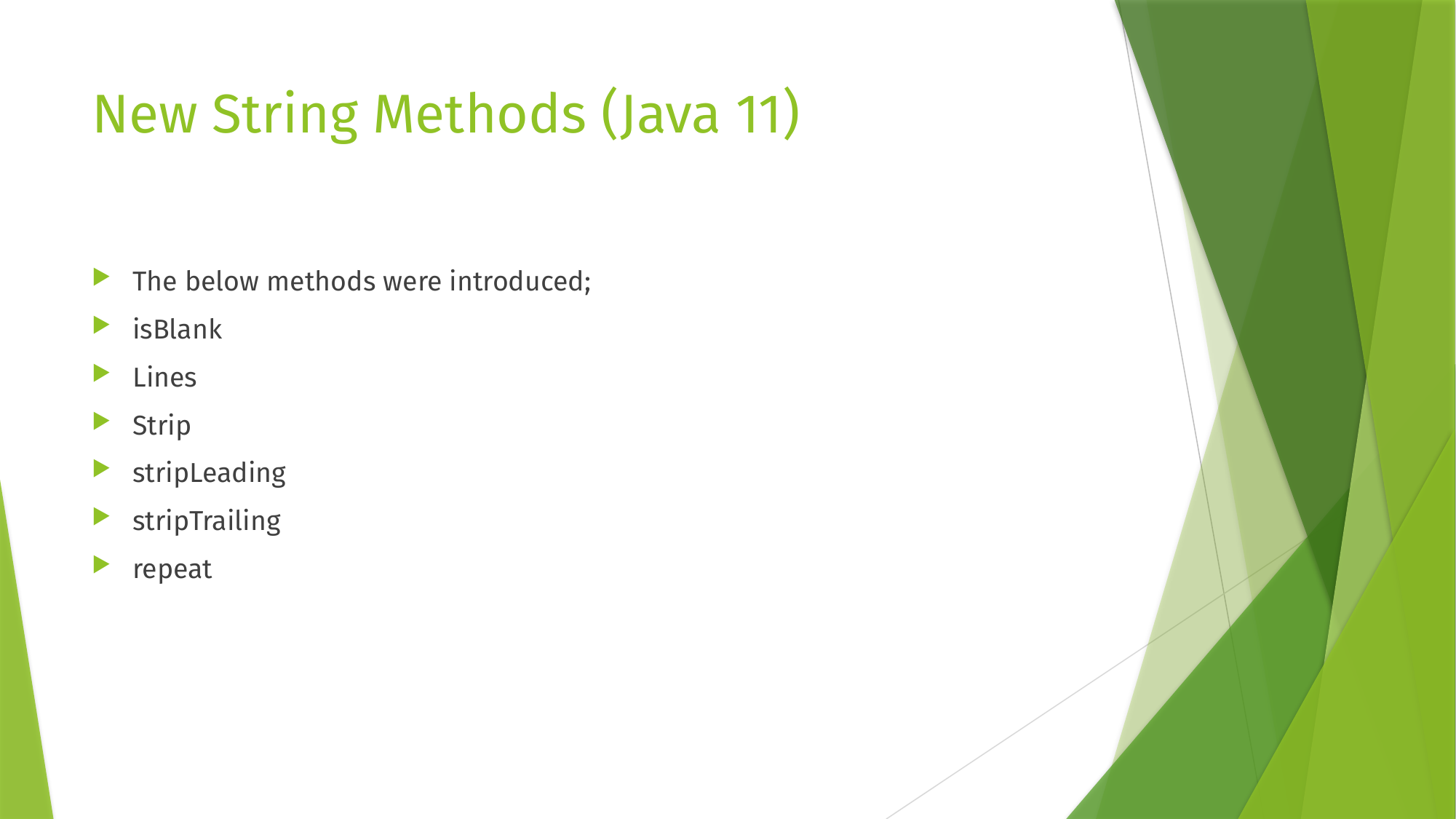

# New String Methods (Java 11)
The below methods were introduced;
isBlank
Lines
Strip
stripLeading
stripTrailing
repeat